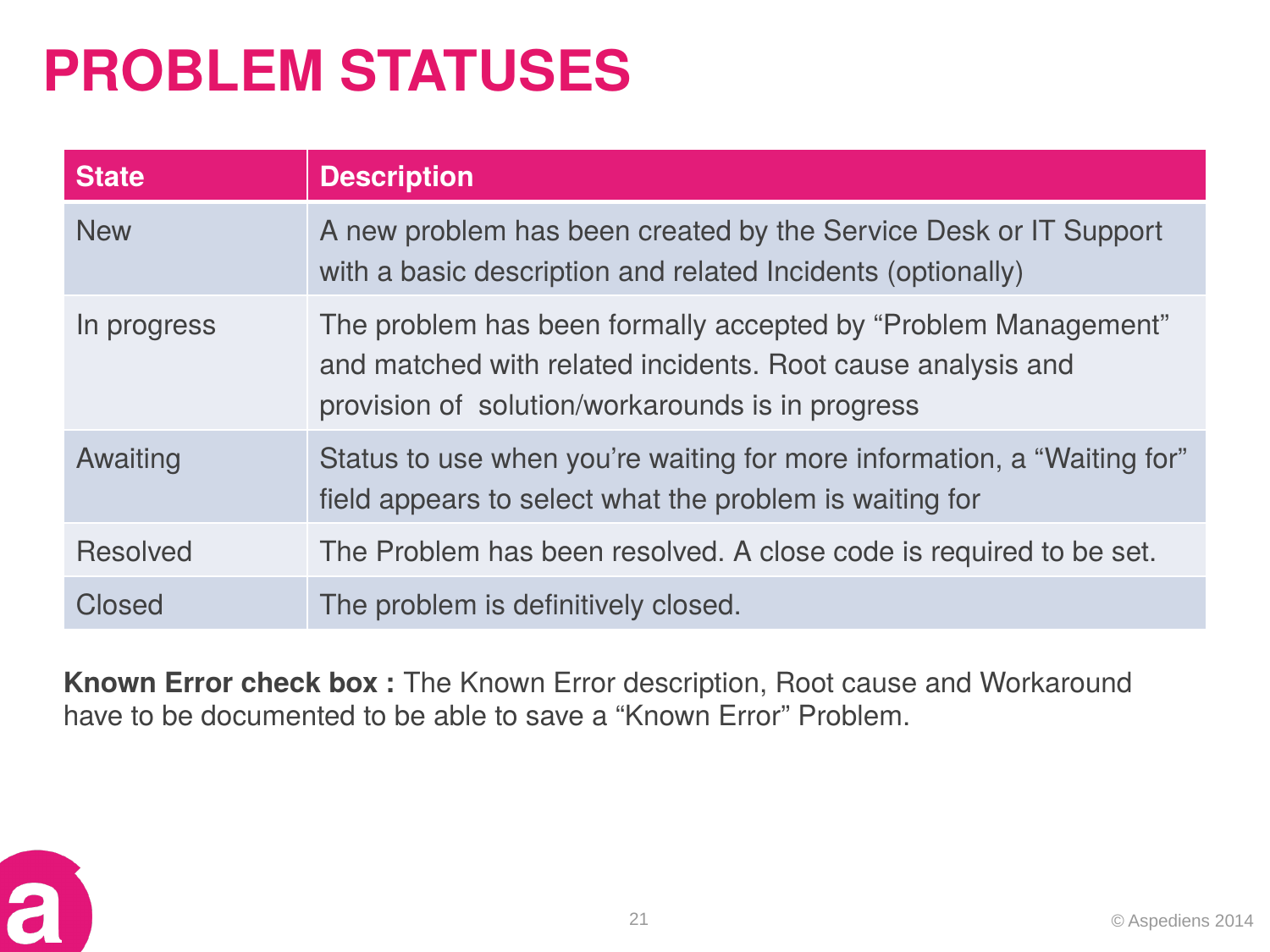

# PROBLEM STATUSES
| State | Description |
| --- | --- |
| New | A new problem has been created by the Service Desk or IT Support with a basic description and related Incidents (optionally) |
| In progress | The problem has been formally accepted by “Problem Management” and matched with related incidents. Root cause analysis and provision of solution/workarounds is in progress |
| Awaiting | Status to use when you’re waiting for more information, a “Waiting for” field appears to select what the problem is waiting for |
| Resolved | The Problem has been resolved. A close code is required to be set. |
| Closed | The problem is definitively closed. |
Known Error check box : The Known Error description, Root cause and Workaround have to be documented to be able to save a “Known Error” Problem.